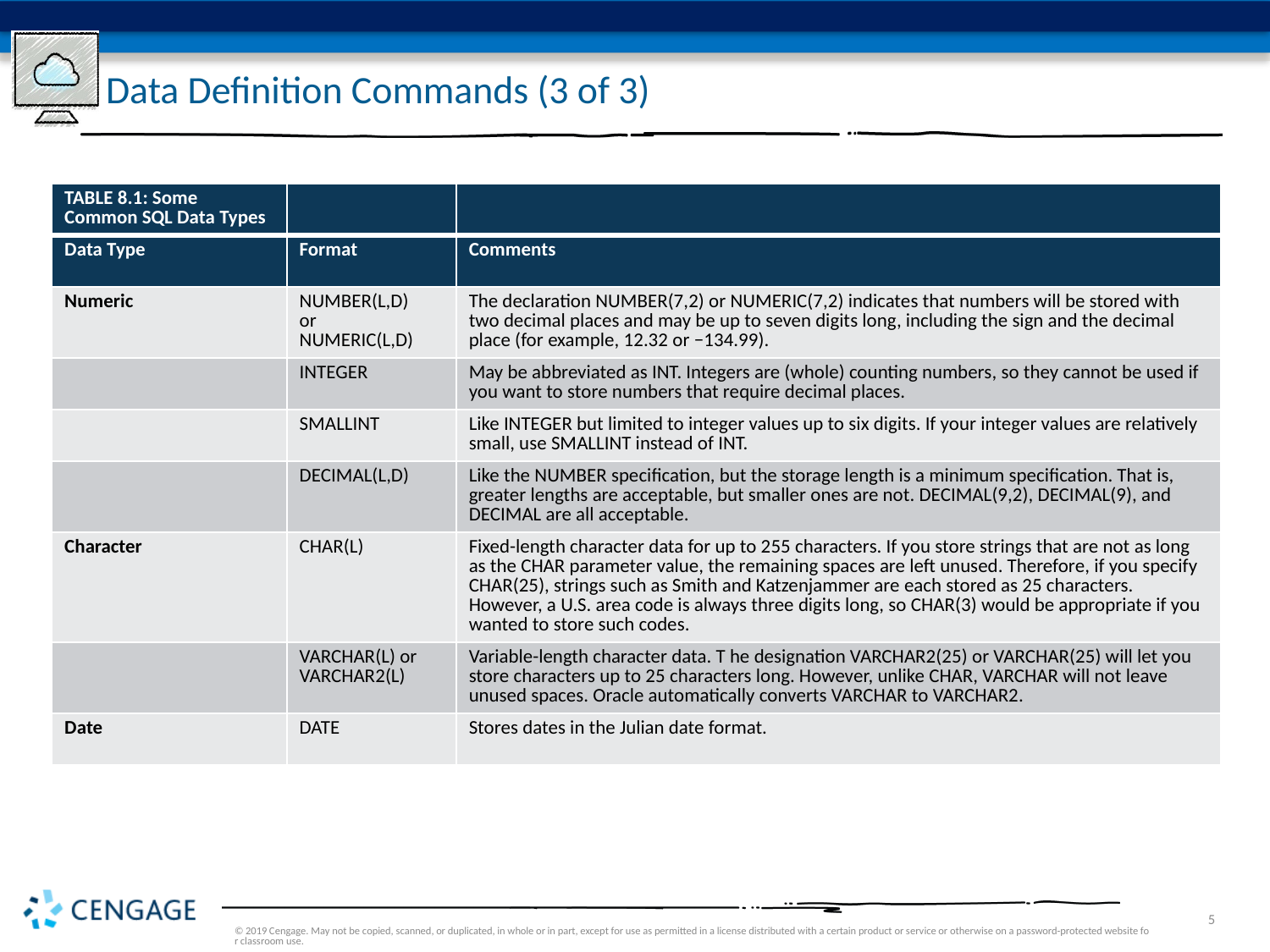

# Data Definition Commands (3 of 3)
| TABLE 8.1: Some Common SQL Data Types |  |  |
| --- | --- | --- |
| Data Type | Format | Comments |
| Numeric | NUMBER(L,D) or NUMERIC(L,D) | The declaration NUMBER(7,2) or NUMERIC(7,2) indicates that numbers will be stored with two decimal places and may be up to seven digits long, including the sign and the decimal place (for example, 12.32 or −134.99). |
|  | INTEGER | May be abbreviated as INT. Integers are (whole) counting numbers, so they cannot be used if you want to store numbers that require decimal places. |
|  | SMALLINT | Like INTEGER but limited to integer values up to six digits. If your integer values are relatively small, use SMALLINT instead of INT. |
|  | DECIMAL(L,D) | Like the NUMBER specification, but the storage length is a minimum specification. That is, greater lengths are acceptable, but smaller ones are not. DECIMAL(9,2), DECIMAL(9), and DECIMAL are all acceptable. |
| Character | CHAR(L) | Fixed-length character data for up to 255 characters. If you store strings that are not as long as the CHAR parameter value, the remaining spaces are left unused. Therefore, if you specify CHAR(25), strings such as Smith and Katzenjammer are each stored as 25 characters. However, a U.S. area code is always three digits long, so CHAR(3) would be appropriate if you wanted to store such codes. |
|  | VARCHAR(L) or VARCHAR2(L) | Variable-length character data. T he designation VARCHAR2(25) or VARCHAR(25) will let you store characters up to 25 characters long. However, unlike CHAR, VARCHAR will not leave unused spaces. Oracle automatically converts VARCHAR to VARCHAR2. |
| Date | DATE | Stores dates in the Julian date format. |
© 2019 Cengage. May not be copied, scanned, or duplicated, in whole or in part, except for use as permitted in a license distributed with a certain product or service or otherwise on a password-protected website for classroom use.